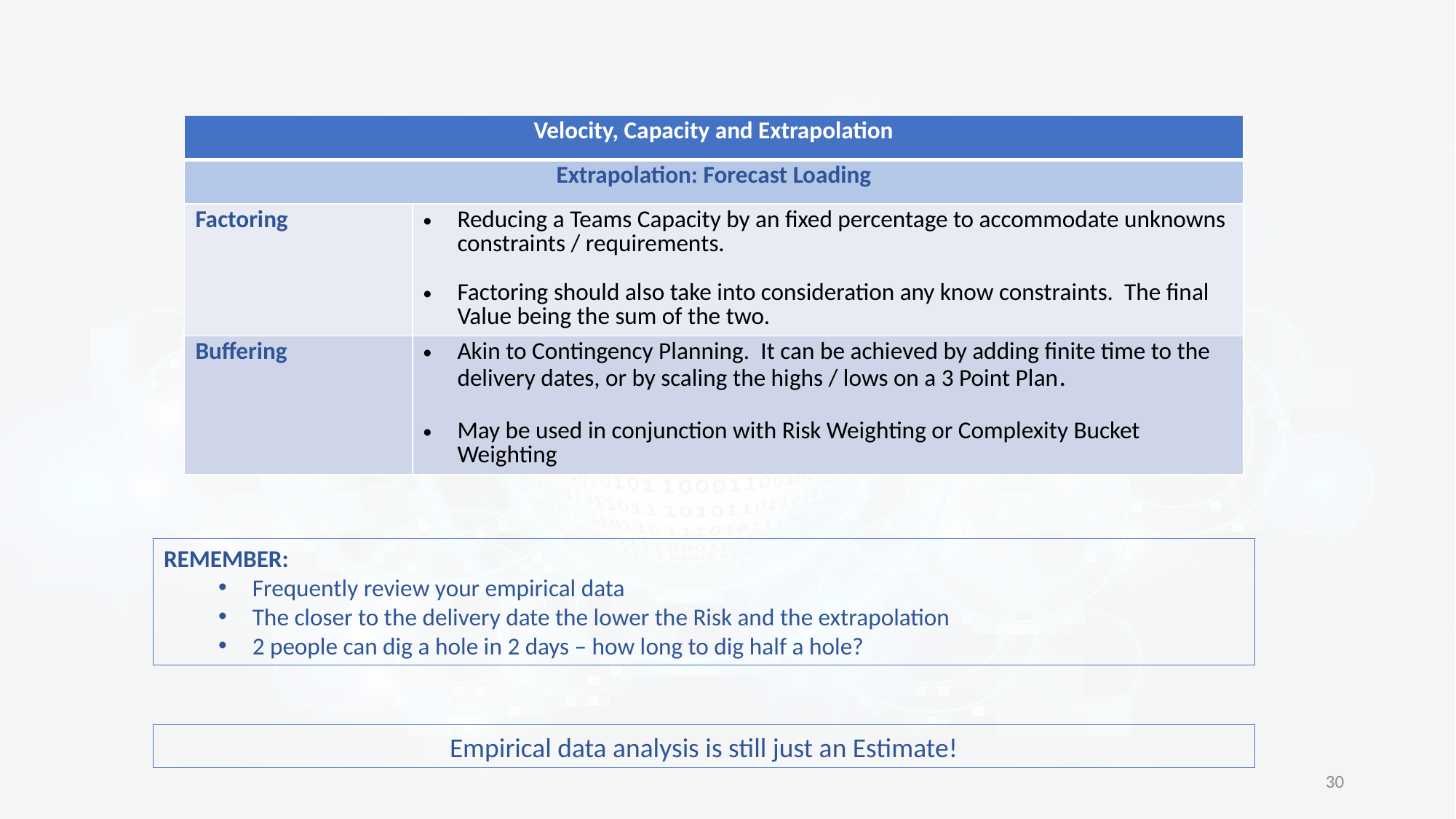

| Velocity, Capacity and Extrapolation |  |
| --- | --- |
| Extrapolation: Forecast Loading |  |
| Factoring | Reducing a Teams Capacity by an fixed percentage to accommodate unknowns constraints / requirements. Factoring should also take into consideration any know constraints. The final Value being the sum of the two. |
| Buffering | Akin to Contingency Planning. It can be achieved by adding finite time to the delivery dates, or by scaling the highs / lows on a 3 Point Plan. May be used in conjunction with Risk Weighting or Complexity Bucket Weighting |
REMEMBER:
Frequently review your empirical data
The closer to the delivery date the lower the Risk and the extrapolation
2 people can dig a hole in 2 days – how long to dig half a hole?
Empirical data analysis is still just an Estimate!
30